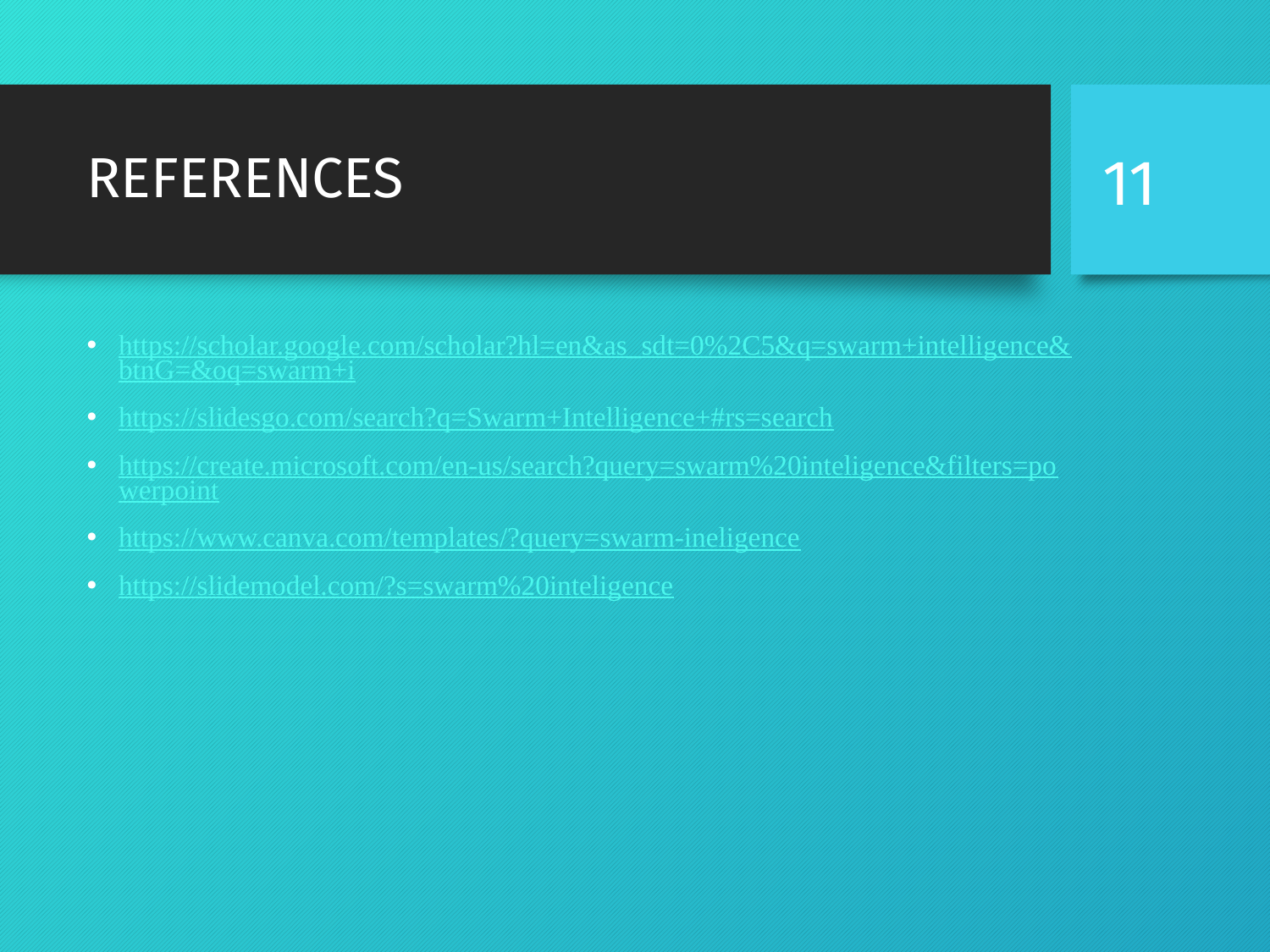

# REFERENCES
11
https://scholar.google.com/scholar?hl=en&as_sdt=0%2C5&q=swarm+intelligence&btnG=&oq=swarm+i
https://slidesgo.com/search?q=Swarm+Intelligence+#rs=search
https://create.microsoft.com/en-us/search?query=swarm%20inteligence&filters=powerpoint
https://www.canva.com/templates/?query=swarm-ineligence
https://slidemodel.com/?s=swarm%20inteligence